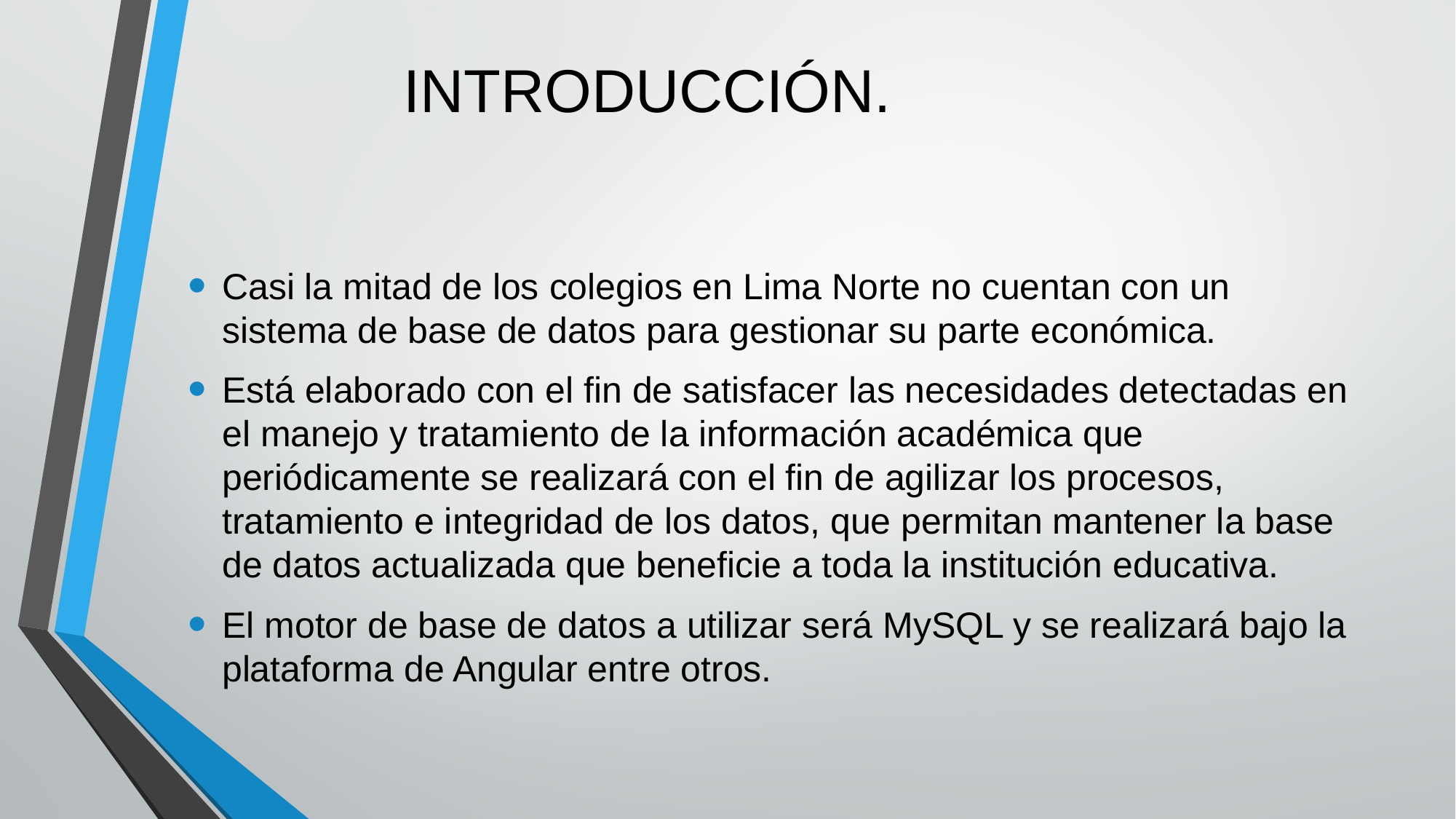

# INTRODUCCIÓN.
Casi la mitad de los colegios en Lima Norte no cuentan con un sistema de base de datos para gestionar su parte económica.
Está elaborado con el fin de satisfacer las necesidades detectadas en el manejo y tratamiento de la información académica que periódicamente se realizará con el fin de agilizar los procesos, tratamiento e integridad de los datos, que permitan mantener la base de datos actualizada que beneficie a toda la institución educativa.
El motor de base de datos a utilizar será MySQL y se realizará bajo la plataforma de Angular entre otros.